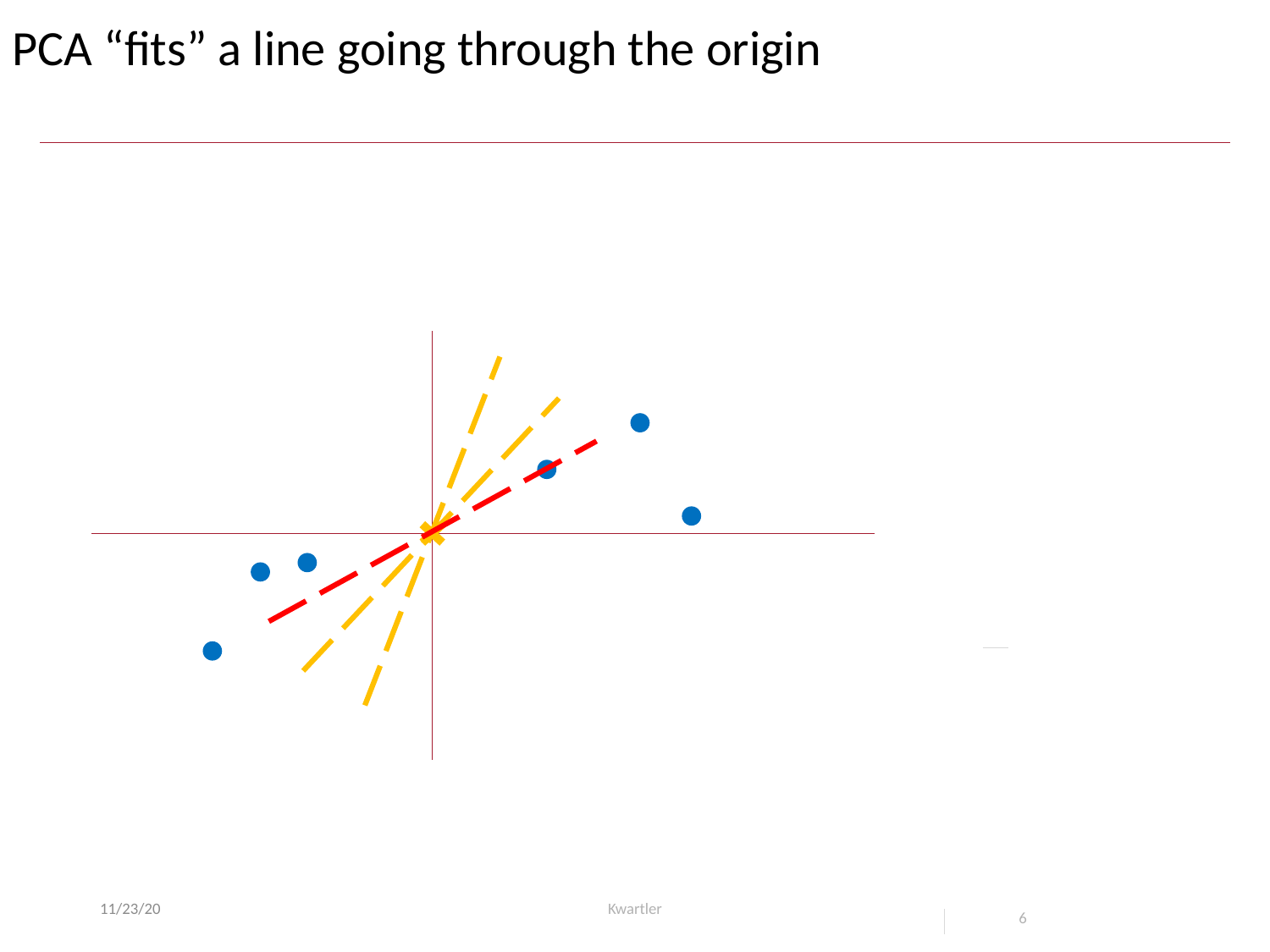

# PCA “fits” a line going through the origin

11/23/20
Kwartler
6